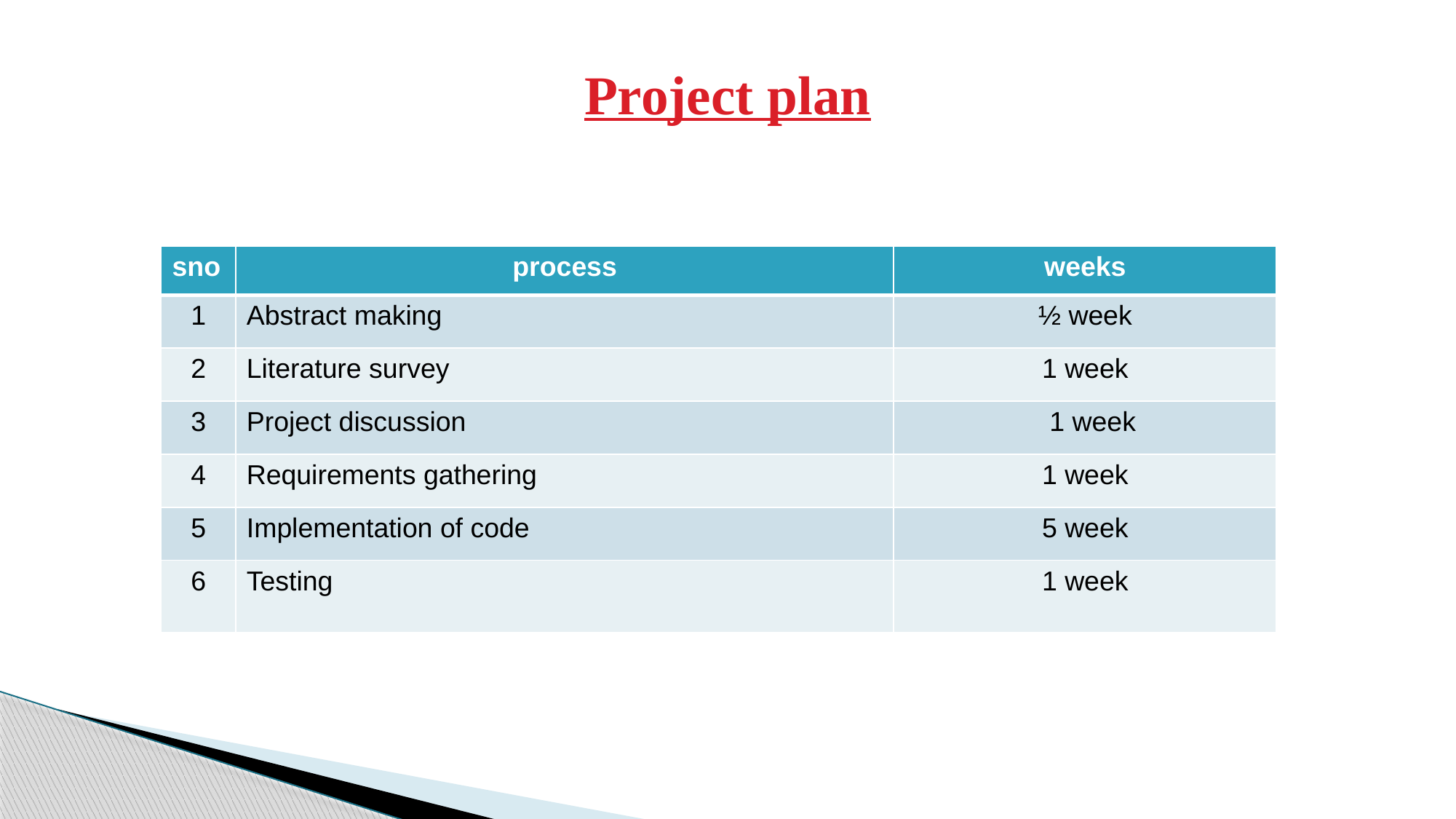

# Project plan
| sno | process | weeks |
| --- | --- | --- |
| 1 | Abstract making | ½ week |
| 2 | Literature survey | 1 week |
| 3 | Project discussion | 1 week |
| 4 | Requirements gathering | 1 week |
| 5 | Implementation of code | 5 week |
| 6 | Testing | 1 week |